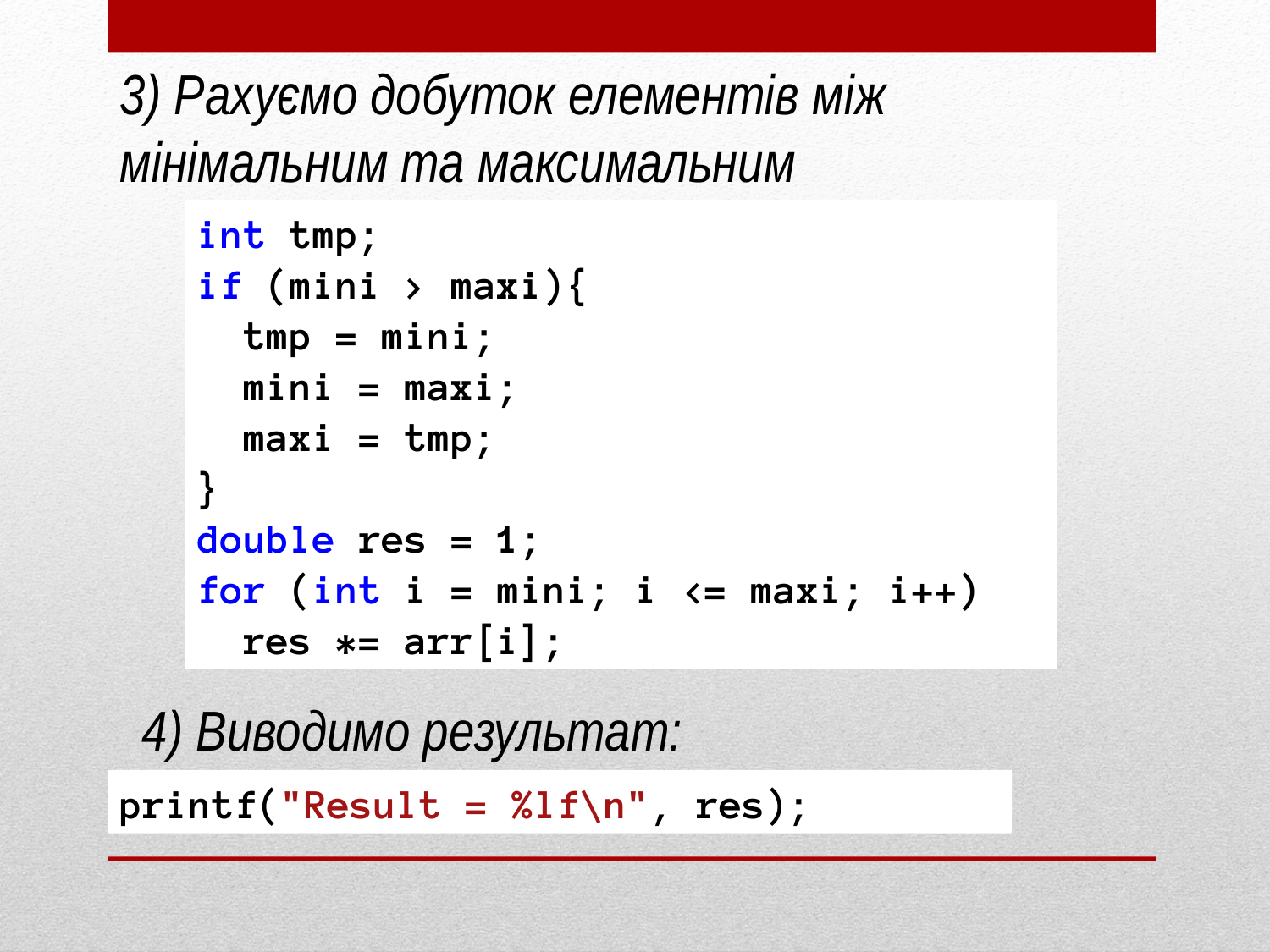

3) Рахуємо добуток елементів між мінімальним та максимальним
int tmp;
if (mini > maxi){
  tmp = mini;
  mini = maxi;
  maxi = tmp;
}
double res = 1;
for (int i = mini; i <= maxi; i++)
  res *= arr[i];
4) Виводимо результат:
printf("Result = %lf\n", res);